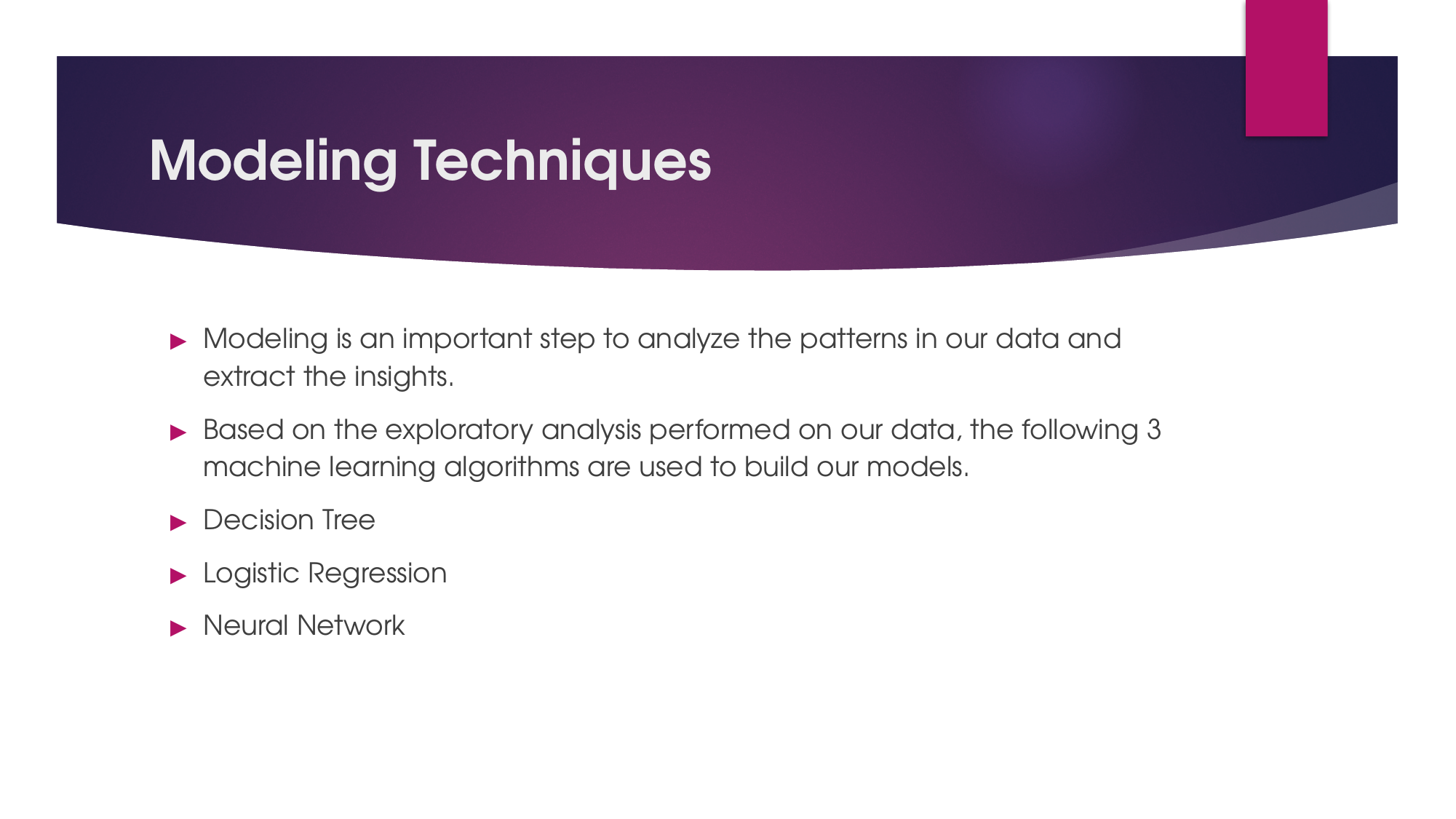

# Modeling Techniques
Modeling is an important step to analyze the patterns in our data and extract the insights.
Based on the exploratory analysis performed on our data, the following 3 machine learning algorithms are used to build our models.
Decision Tree
Logistic Regression
Neural Network